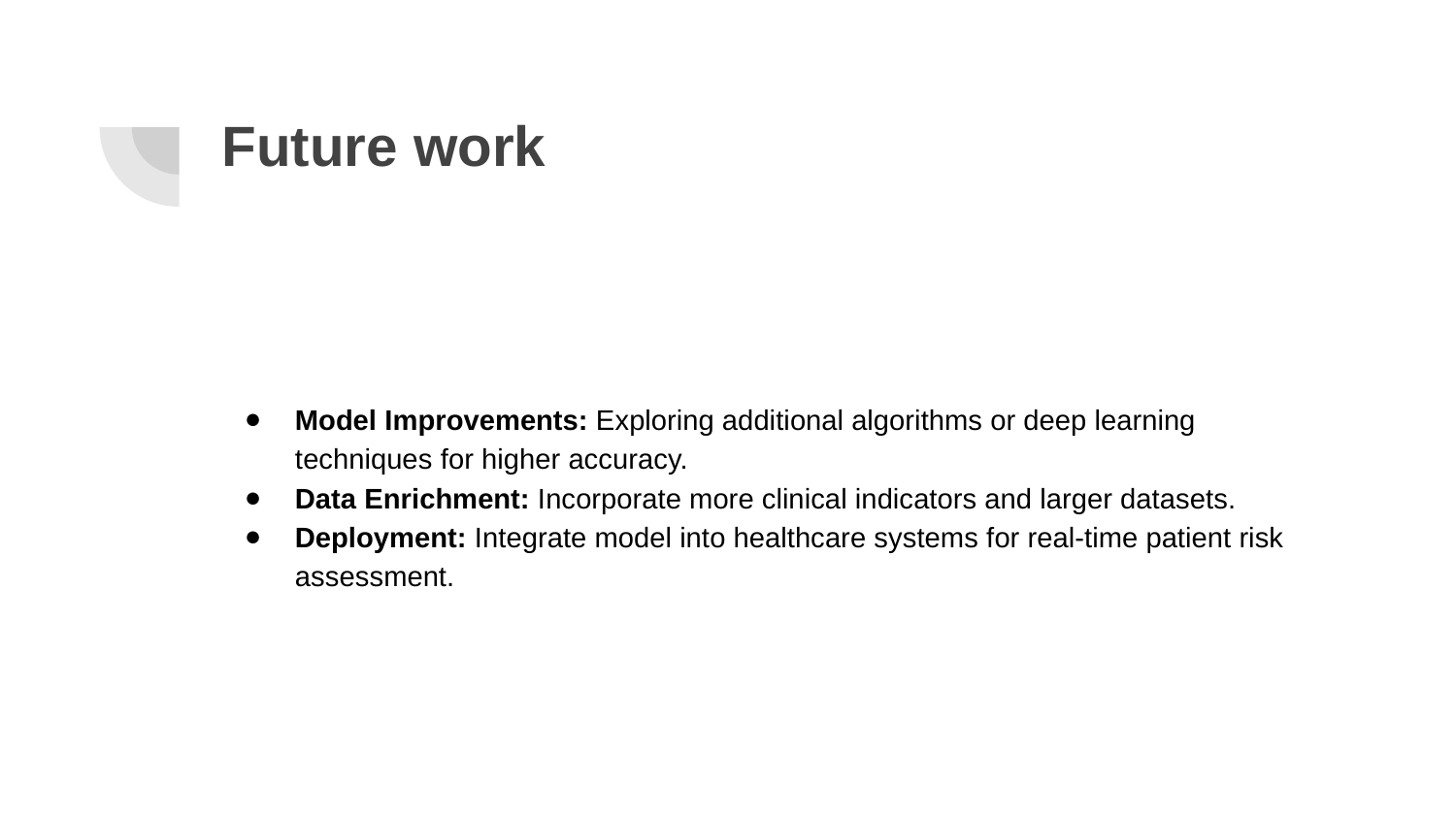

# Future work

Model Improvements: Exploring additional algorithms or deep learning techniques for higher accuracy.
Data Enrichment: Incorporate more clinical indicators and larger datasets.
Deployment: Integrate model into healthcare systems for real-time patient risk assessment.